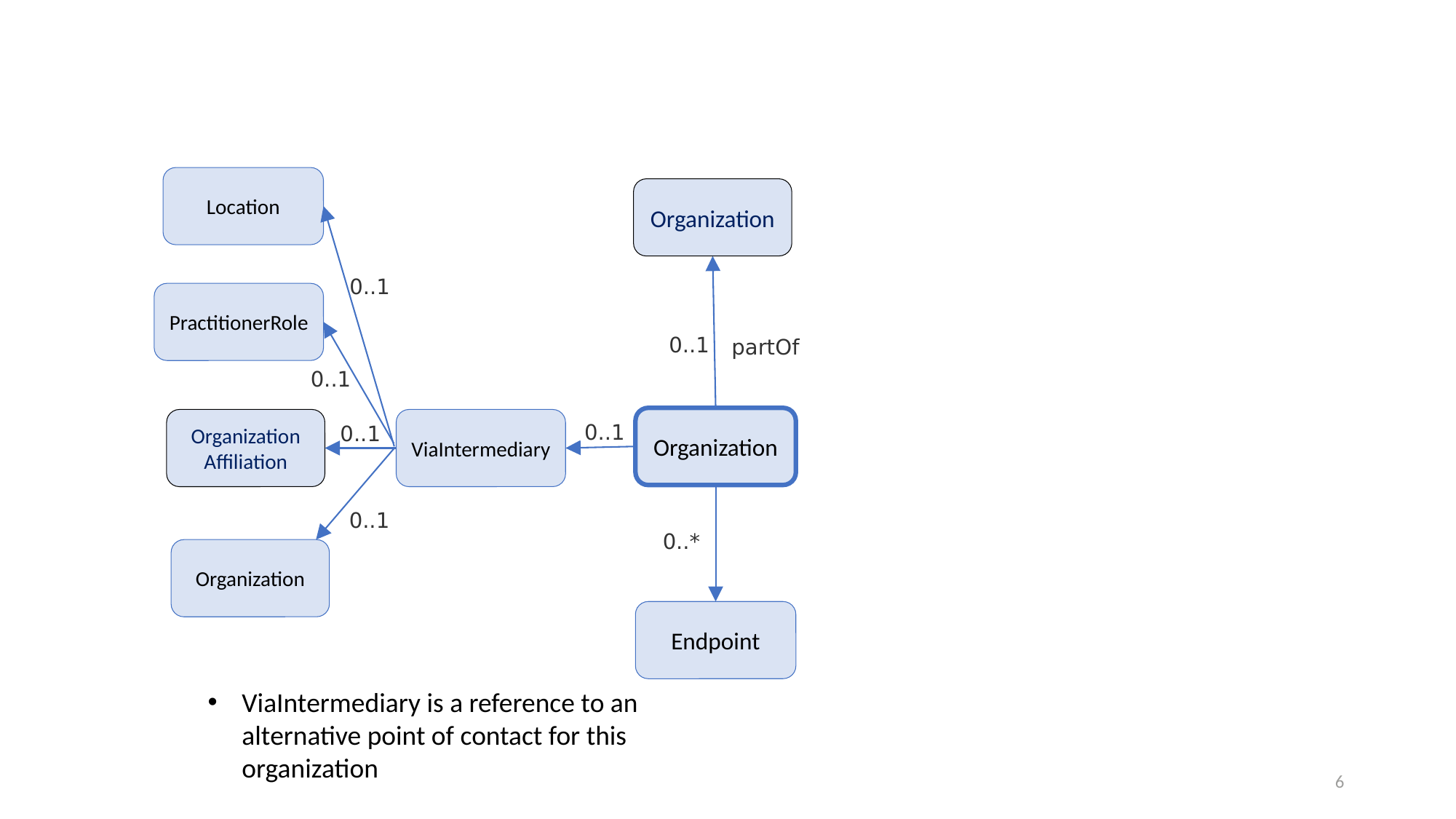

Location
Organization
0..1
PractitionerRole
0..1
partOf
0..1
Organization
Organization Affiliation
ViaIntermediary
0..1
0..1
0..1
0..*
Organization
Endpoint
ViaIntermediary is a reference to an alternative point of contact for this organization
6